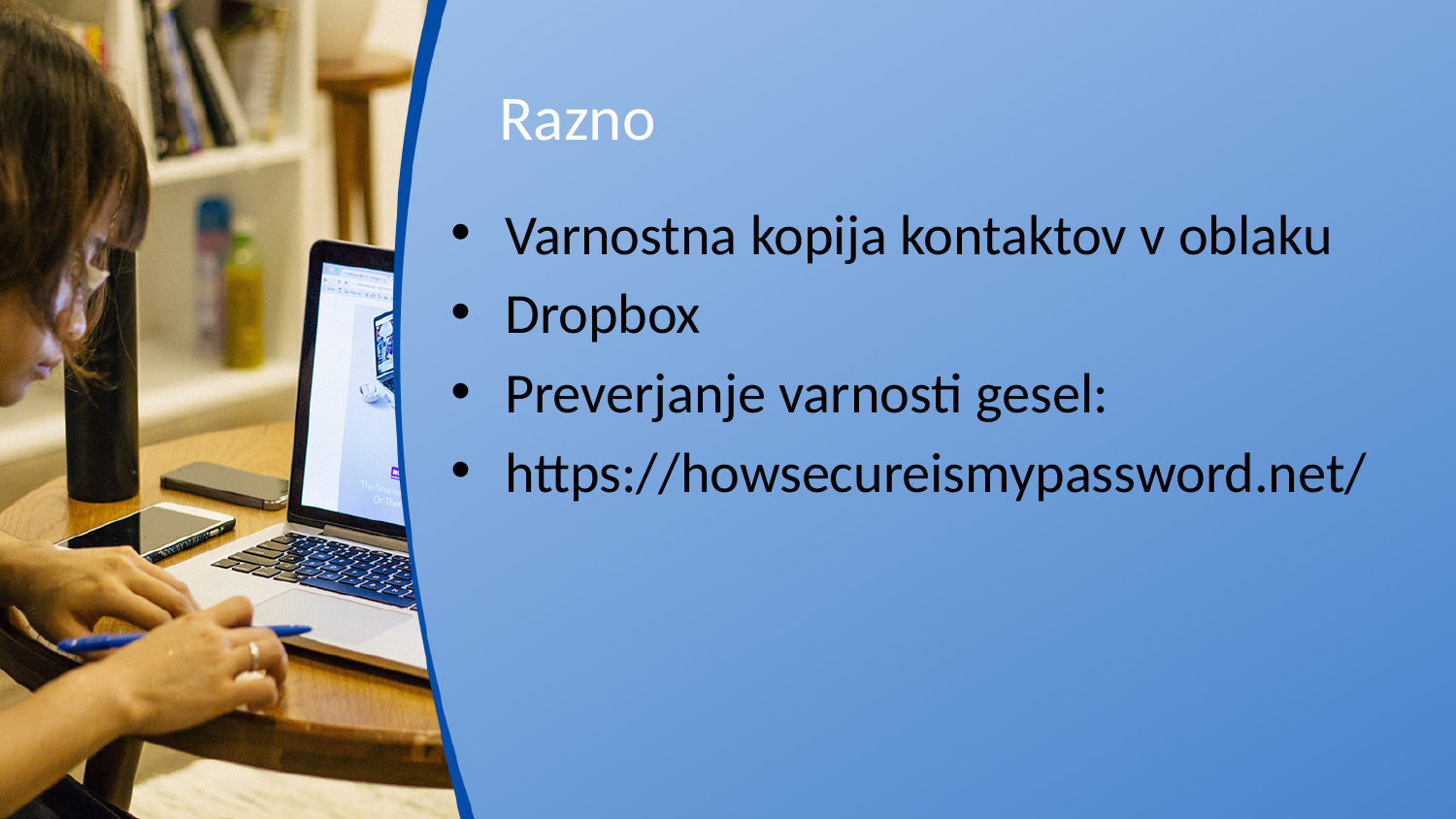

# Razno
Varnostna kopija kontaktov v oblaku
Dropbox
Preverjanje varnosti gesel:
https://howsecureismypassword.net/